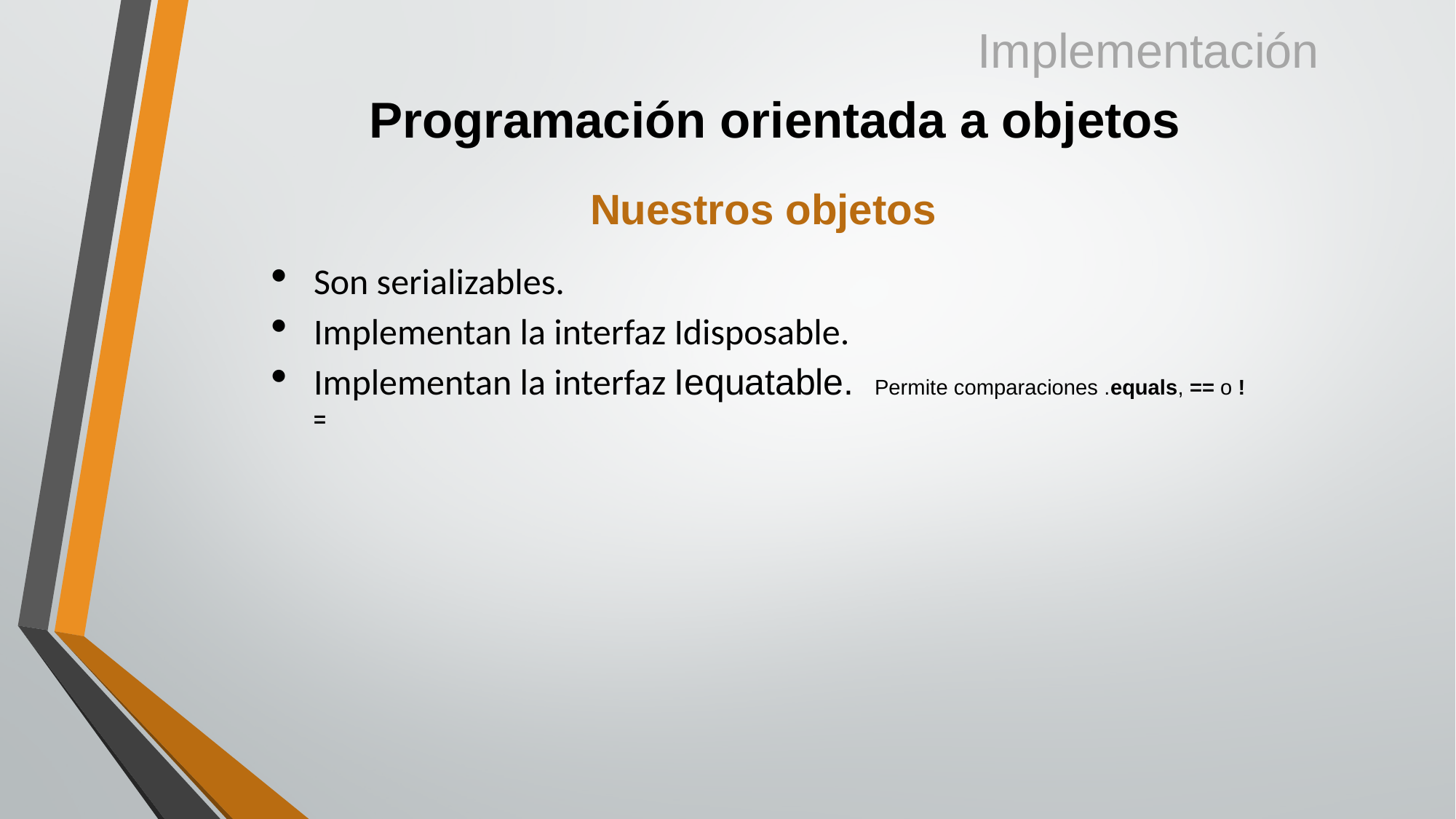

Implementación
# Programación orientada a objetos
Nuestros objetos

Son serializables.
Implementan la interfaz Idisposable.
Implementan la interfaz Iequatable.  Permite comparaciones .equals, == o !=